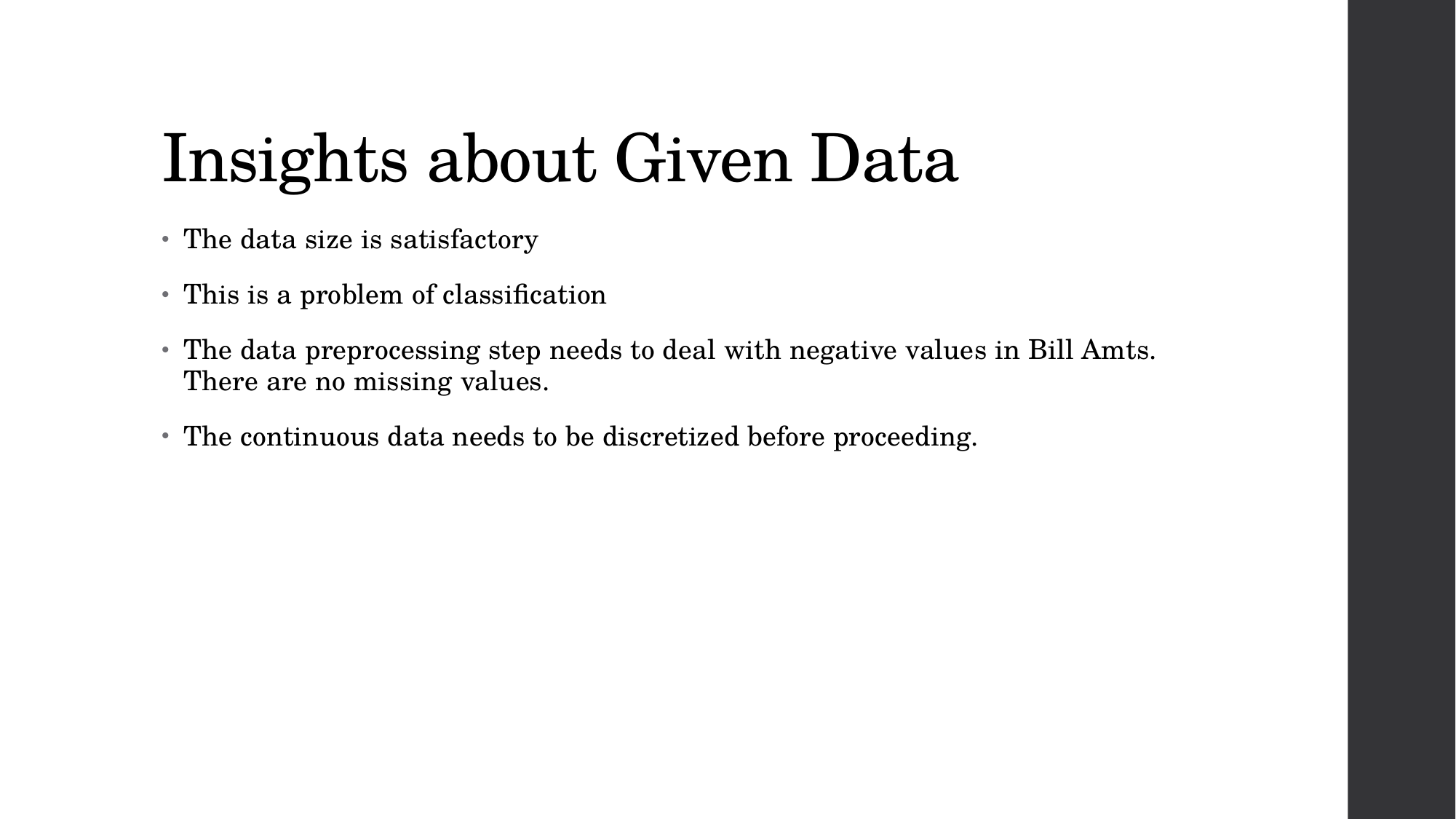

# Insights about Given Data
The data size is satisfactory
This is a problem of classification
The data preprocessing step needs to deal with negative values in Bill Amts. There are no missing values.
The continuous data needs to be discretized before proceeding.